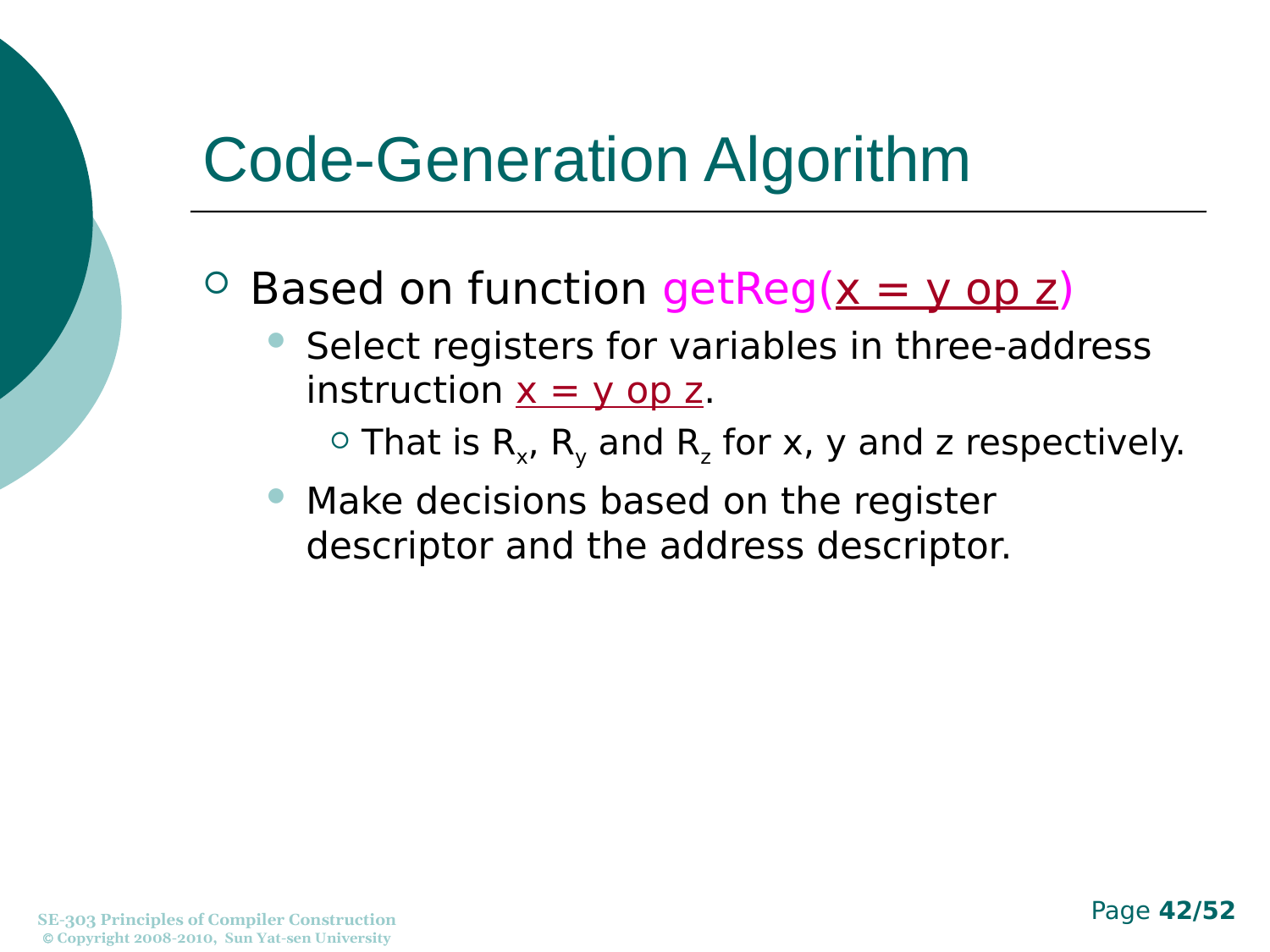

# Code-Generation Algorithm
Based on function getReg(x = y op z)
Select registers for variables in three-address instruction x = y op z.
That is Rx, Ry and Rz for x, y and z respectively.
Make decisions based on the register descriptor and the address descriptor.
SE-303 Principles of Compiler Construction
© Copyright 2008-2010,  Sun Yat-sen University